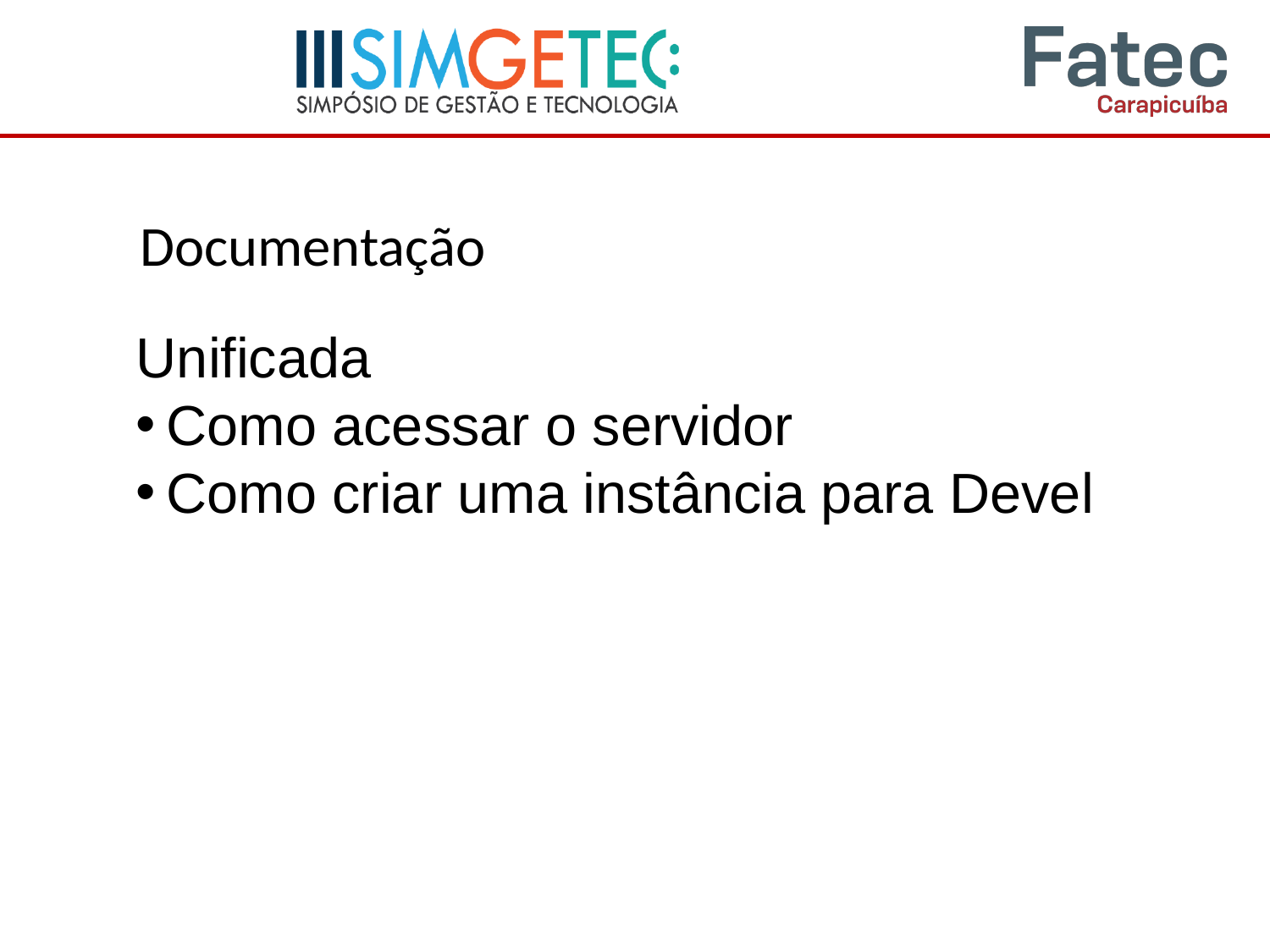

Documentação
Unificada
Como acessar o servidor
Como criar uma instância para Devel